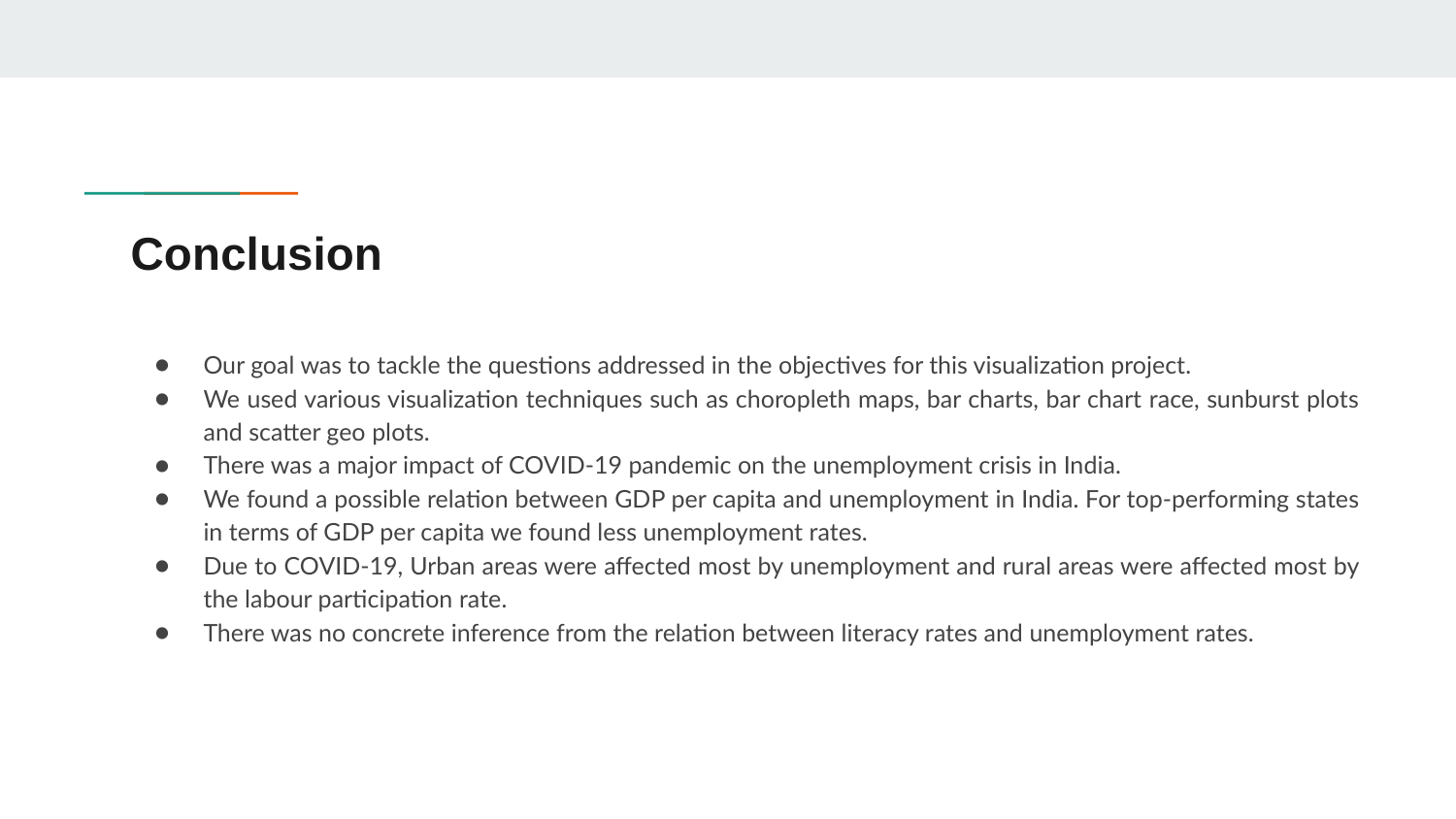

# Conclusion
Our goal was to tackle the questions addressed in the objectives for this visualization project.
We used various visualization techniques such as choropleth maps, bar charts, bar chart race, sunburst plots and scatter geo plots.
There was a major impact of COVID-19 pandemic on the unemployment crisis in India.
We found a possible relation between GDP per capita and unemployment in India. For top-performing states in terms of GDP per capita we found less unemployment rates.
Due to COVID-19, Urban areas were affected most by unemployment and rural areas were affected most by the labour participation rate.
There was no concrete inference from the relation between literacy rates and unemployment rates.